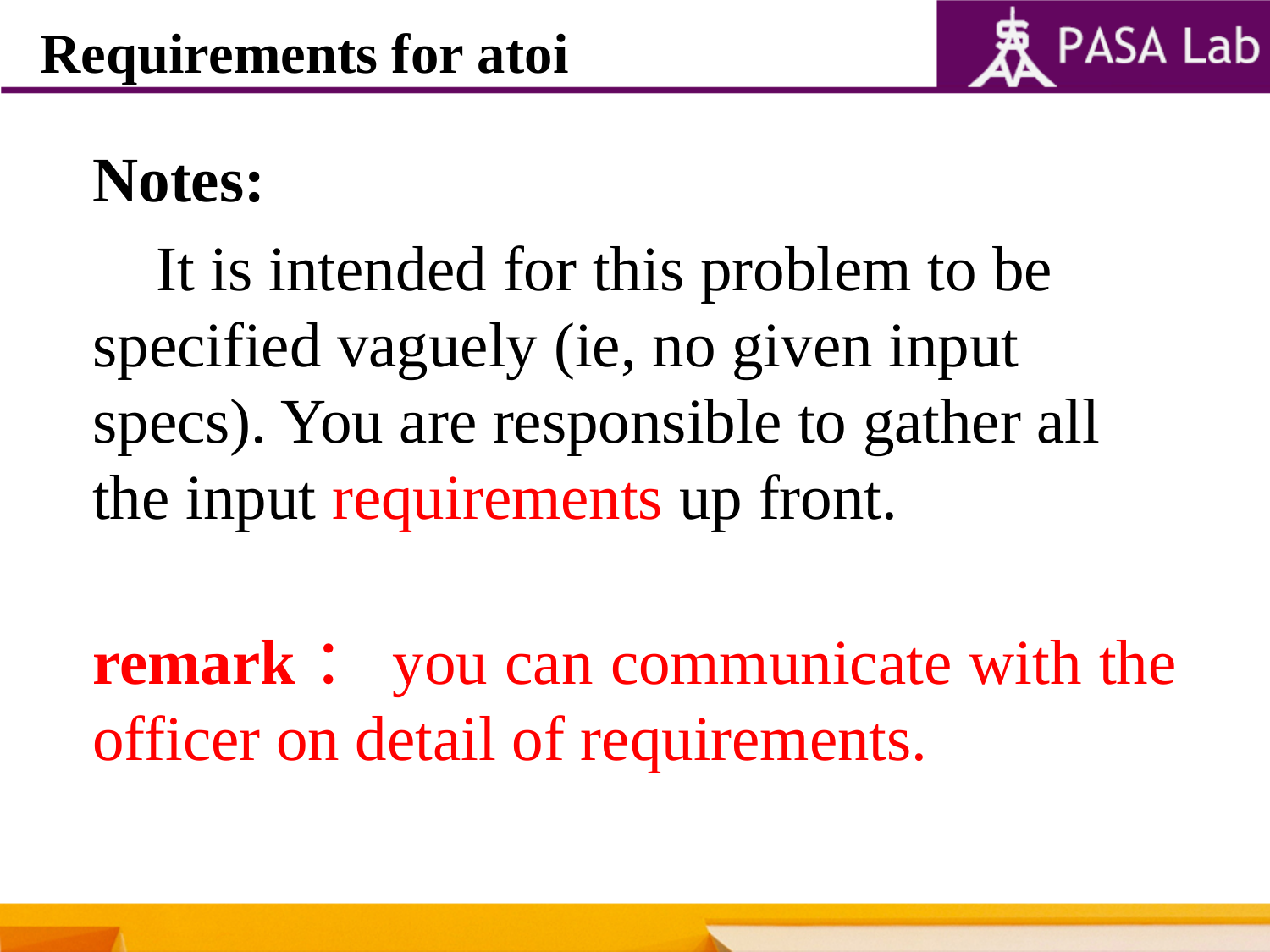

Requirements for atoi
Notes:
    It is intended for this problem to be specified vaguely (ie, no given input specs). You are responsible to gather all the input requirements up front.

remark：you can communicate with the officer on detail of requirements.